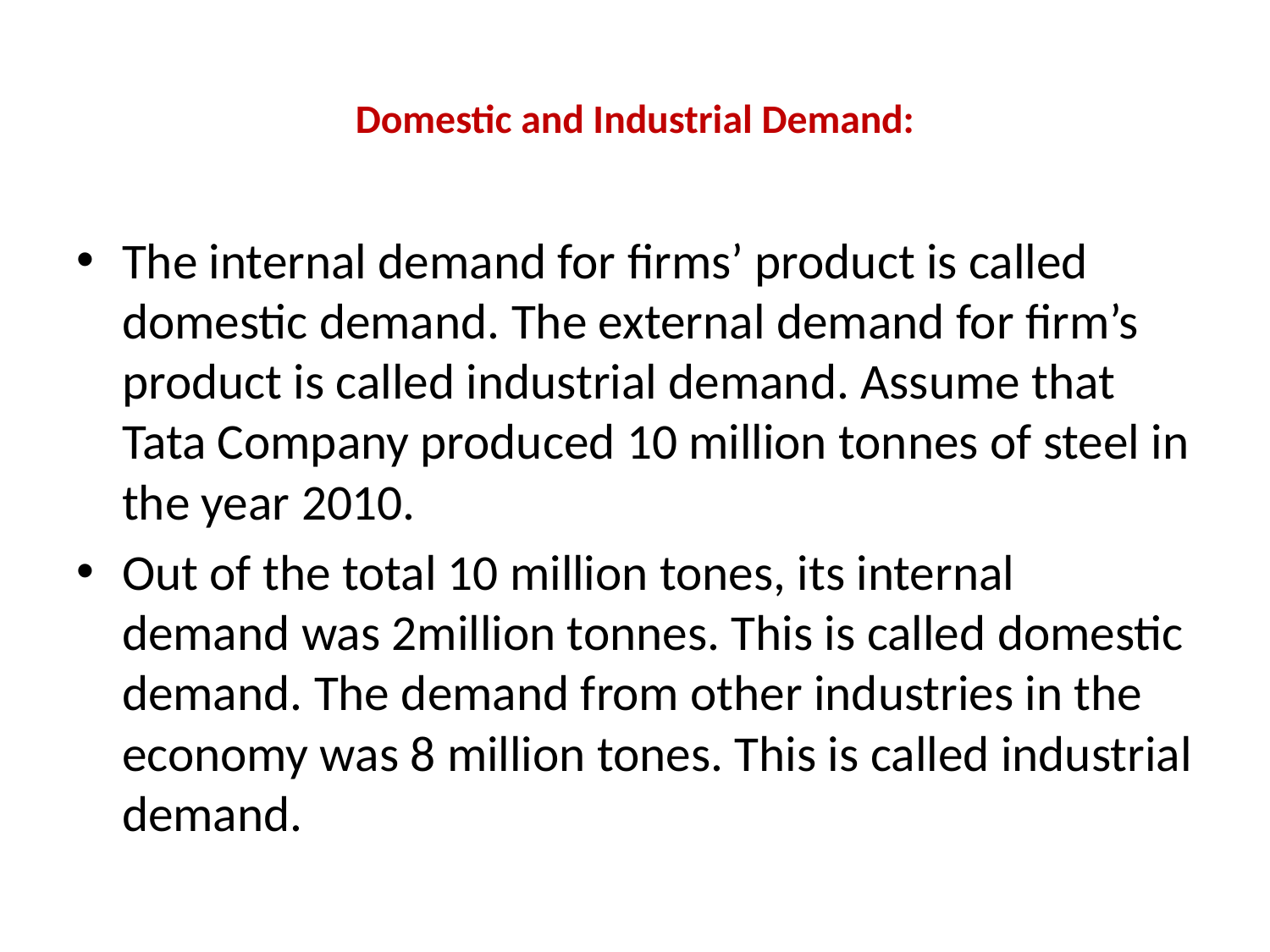

# Domestic and Industrial Demand:
The internal demand for firms’ product is called domestic demand. The external demand for firm’s product is called industrial demand. Assume that Tata Company produced 10 million tonnes of steel in the year 2010.
Out of the total 10 million tones, its internal demand was 2million tonnes. This is called domestic demand. The demand from other industries in the economy was 8 million tones. This is called industrial demand.